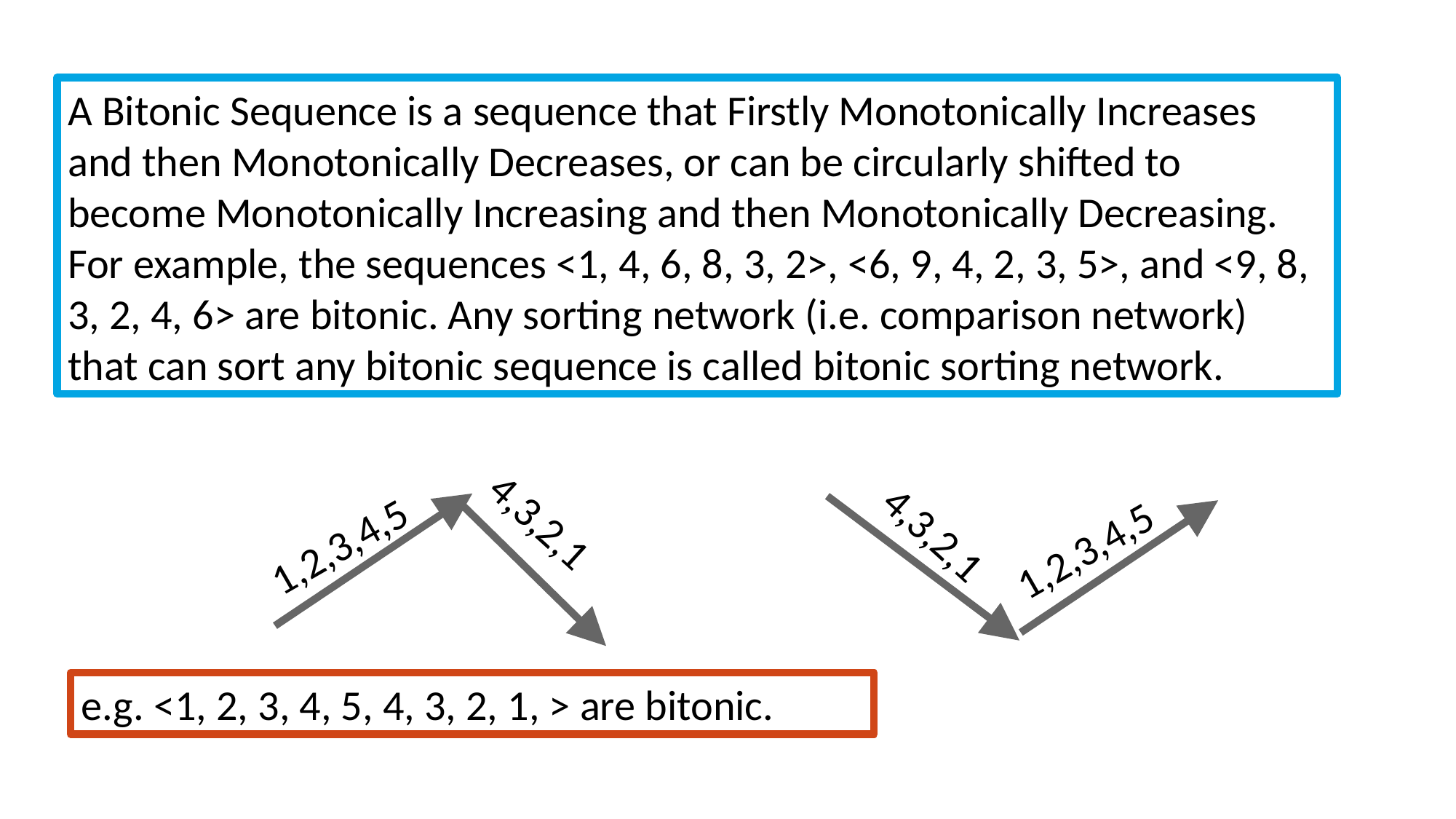

A Bitonic Sequence is a sequence that Firstly Monotonically Increases and then Monotonically Decreases, or can be circularly shifted to become Monotonically Increasing and then Monotonically Decreasing. For example, the sequences <1, 4, 6, 8, 3, 2>, <6, 9, 4, 2, 3, 5>, and <9, 8, 3, 2, 4, 6> are bitonic. Any sorting network (i.e. comparison network) that can sort any bitonic sequence is called bitonic sorting network.
1,2,3,4,5
1,2,3,4,5
4,3,2,1
4,3,2,1
e.g. <1, 2, 3, 4, 5, 4, 3, 2, 1, > are bitonic.